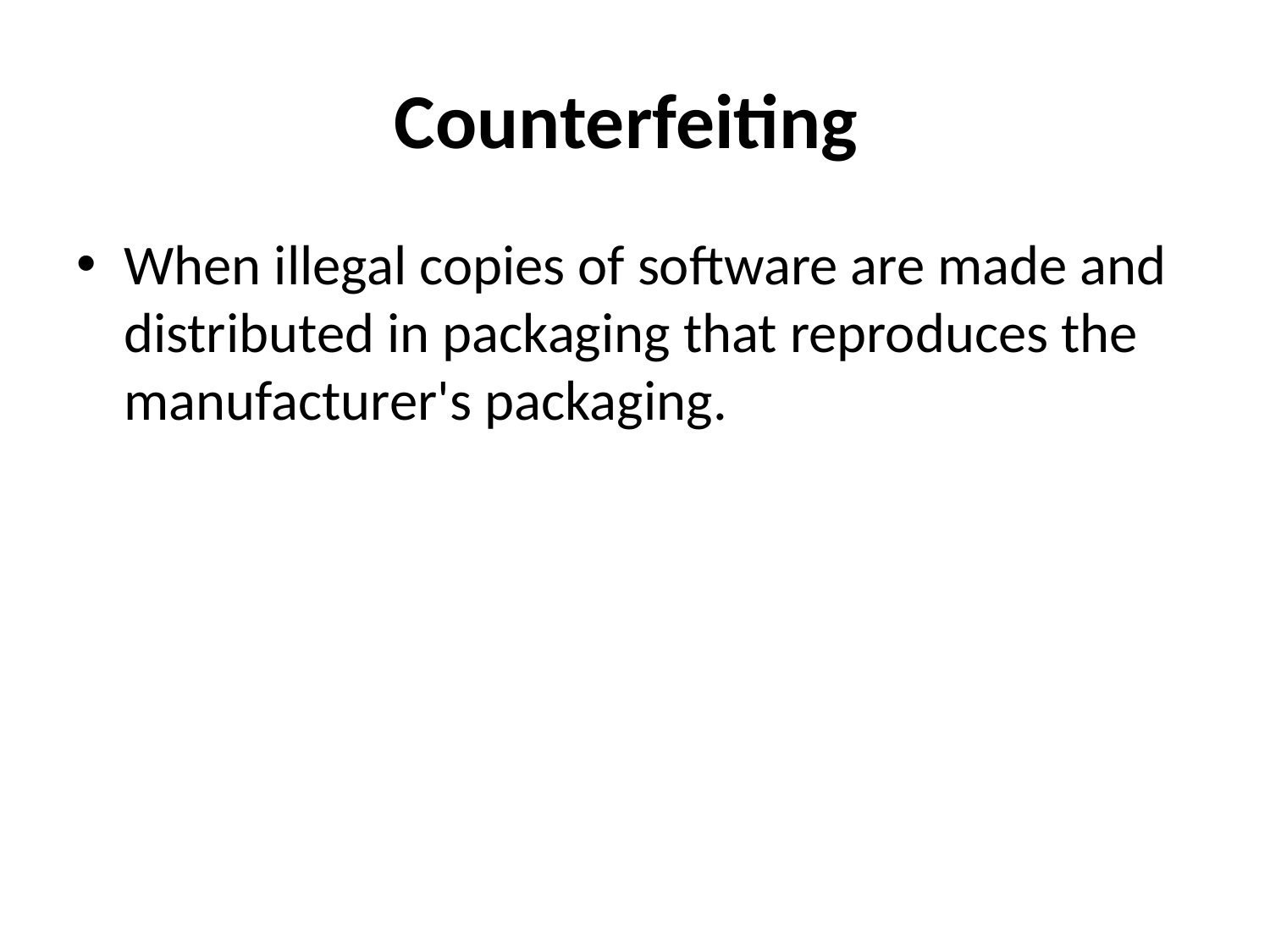

# Counterfeiting
When illegal copies of software are made and distributed in packaging that reproduces the manufacturer's packaging.